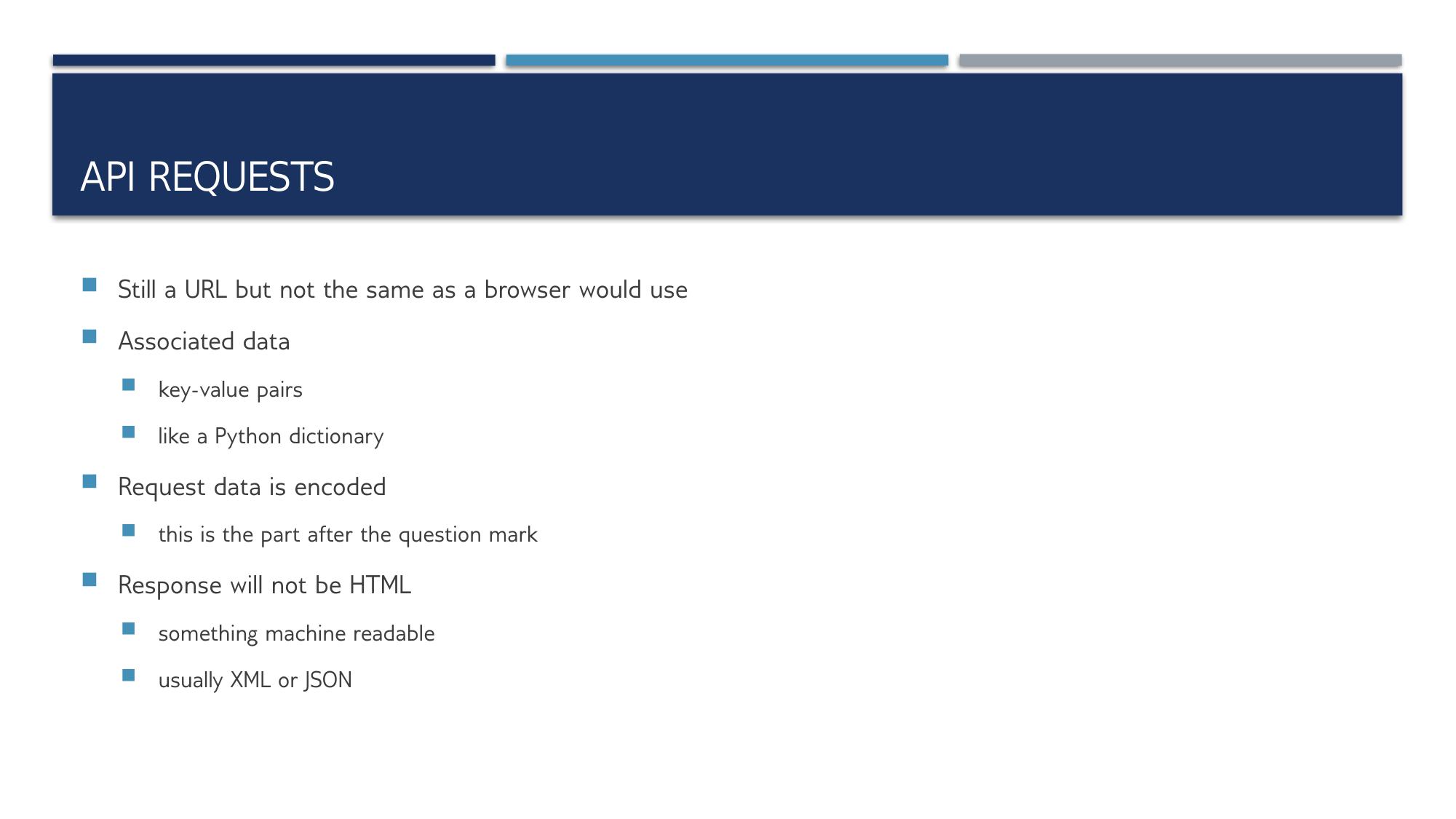

# API requests
Still a URL but not the same as a browser would use
Associated data
key-value pairs
like a Python dictionary
Request data is encoded
this is the part after the question mark
Response will not be HTML
something machine readable
usually XML or JSON